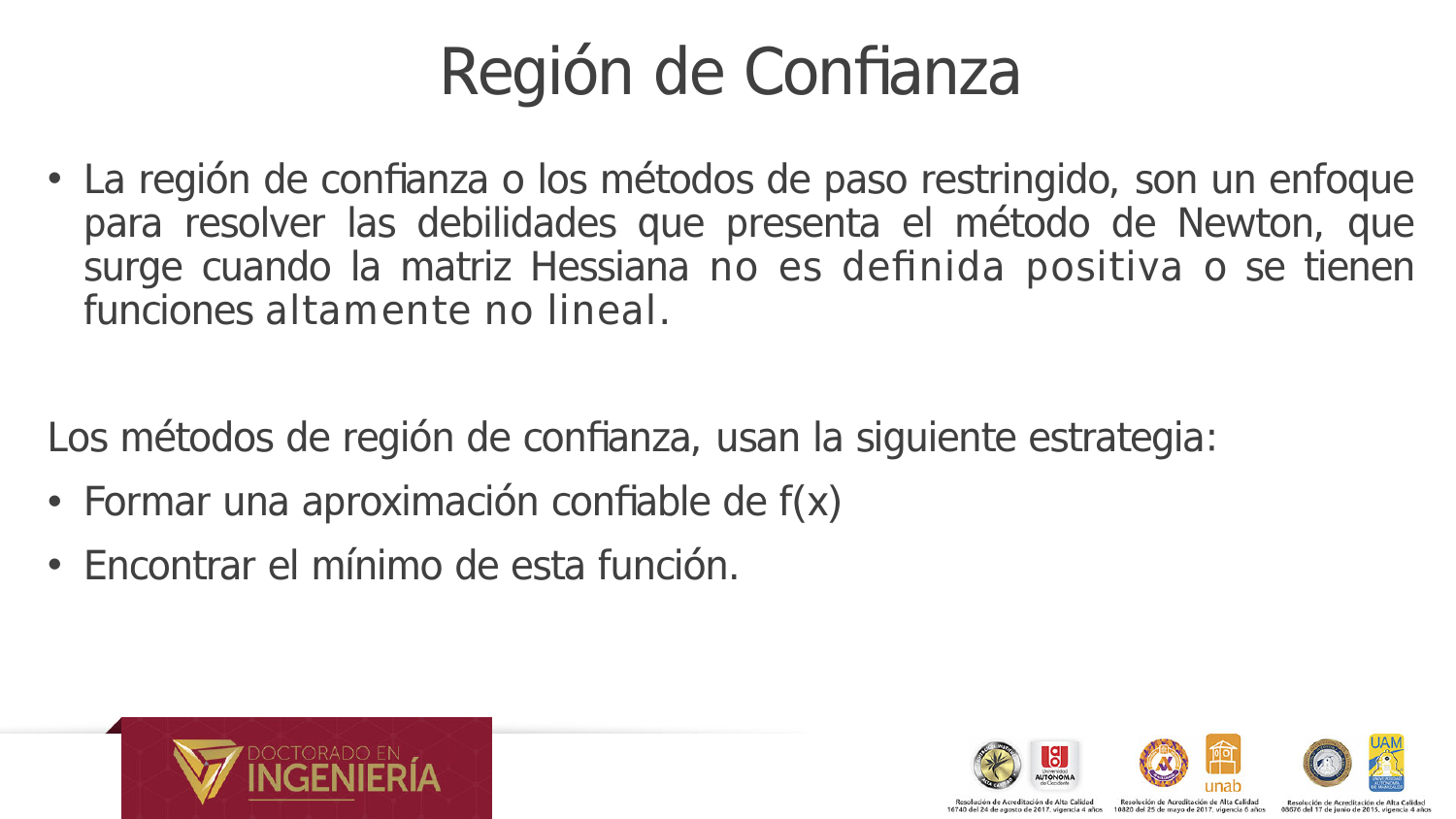

# Región de Confianza
La región de confianza o los métodos de paso restringido, son un enfoque para resolver las debilidades que presenta el método de Newton, que surge cuando la matriz Hessiana no es definida positiva o se tienen funciones altamente no lineal.

Los métodos de región de confianza, usan la siguiente estrategia:
Formar una aproximación confiable de f(x)
Encontrar el mínimo de esta función.